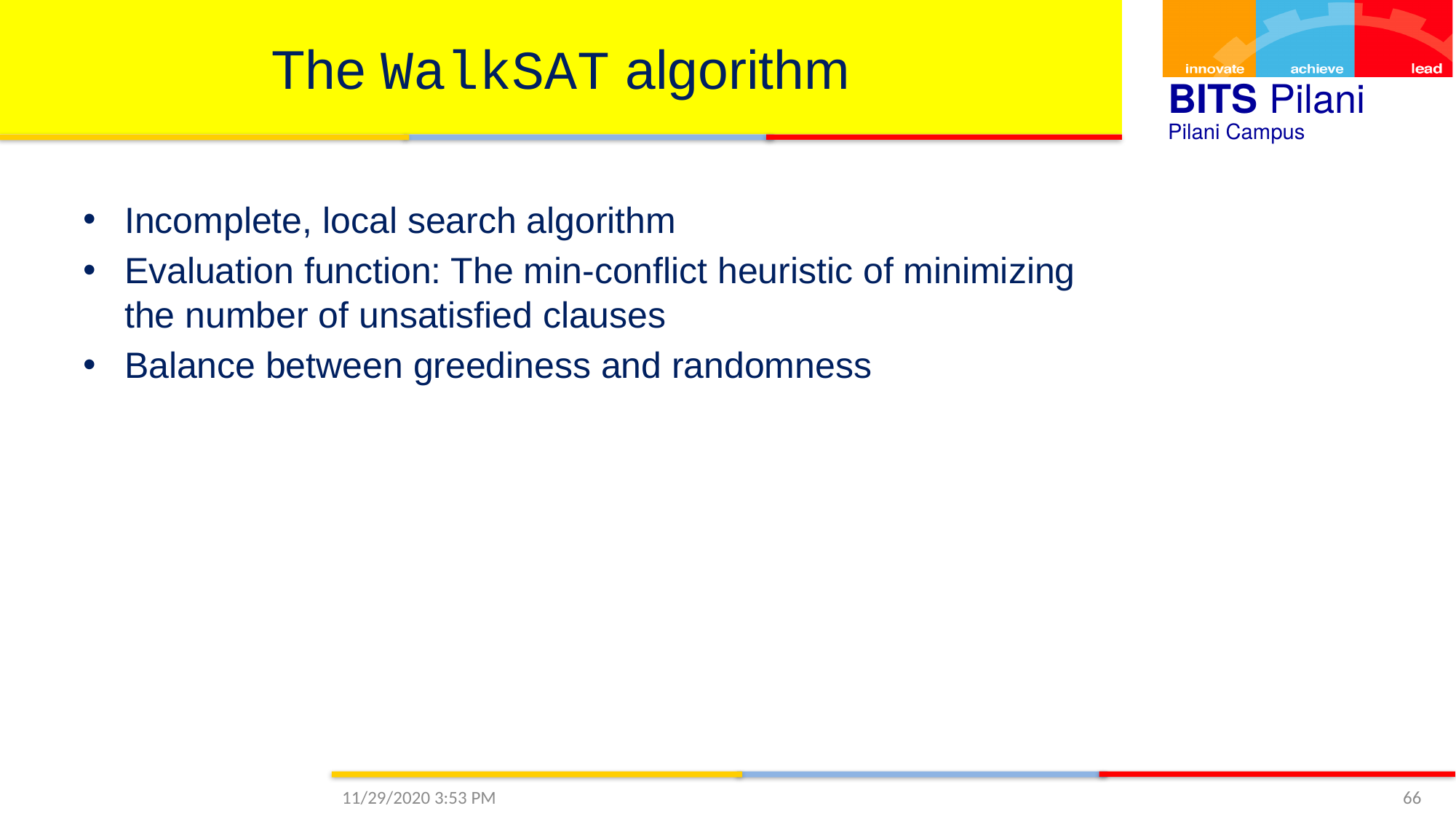

# The WalkSAT algorithm
Incomplete, local search algorithm
Evaluation function: The min-conflict heuristic of minimizing the number of unsatisfied clauses
Balance between greediness and randomness
11/29/2020 3:53 PM
66